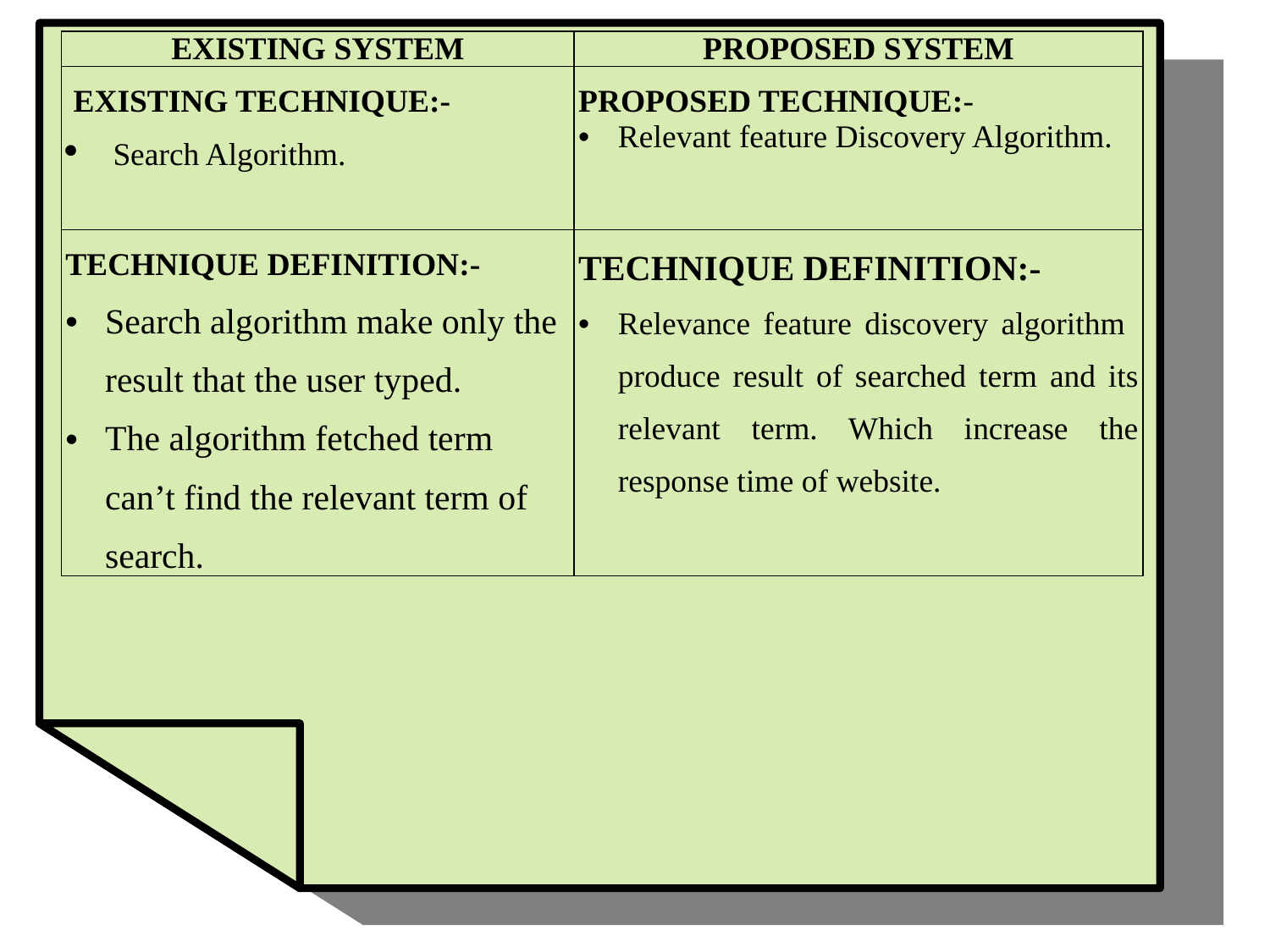

| EXISTING SYSTEM | PROPOSED SYSTEM |
| --- | --- |
| EXISTING TECHNIQUE:- Search Algorithm. | PROPOSED TECHNIQUE:- Relevant feature Discovery Algorithm. |
| TECHNIQUE DEFINITION:- Search algorithm make only the result that the user typed. The algorithm fetched term can’t find the relevant term of search. | TECHNIQUE DEFINITION:- Relevance feature discovery algorithm produce result of searched term and its relevant term. Which increase the response time of website. |